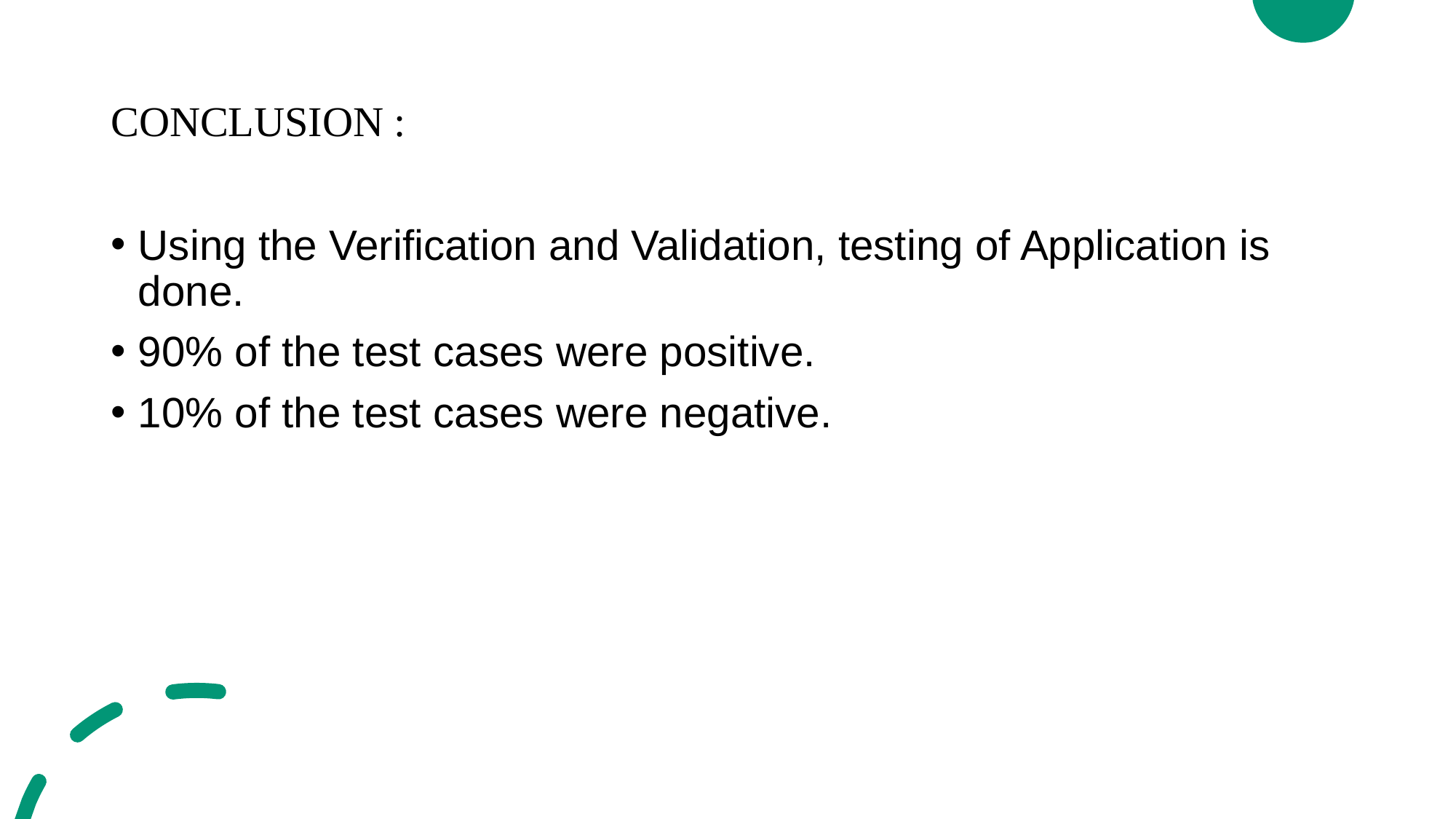

# CONCLUSION :
Using the Verification and Validation, testing of Application is done.
90% of the test cases were positive.
10% of the test cases were negative.